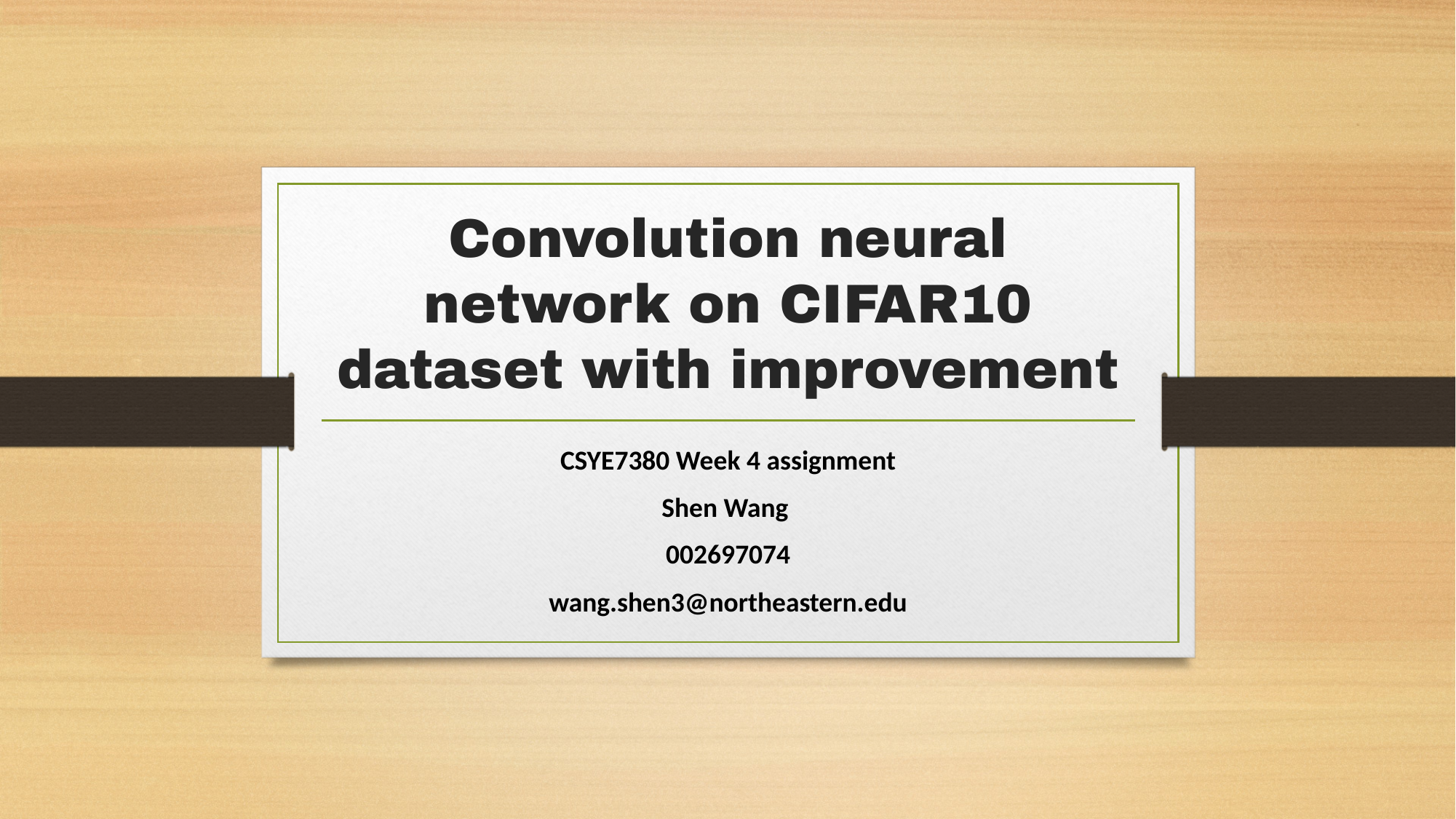

# Convolution neural network on CIFAR10 dataset with improvement
CSYE7380 Week 4 assignment
Shen Wang
002697074
wang.shen3@northeastern.edu